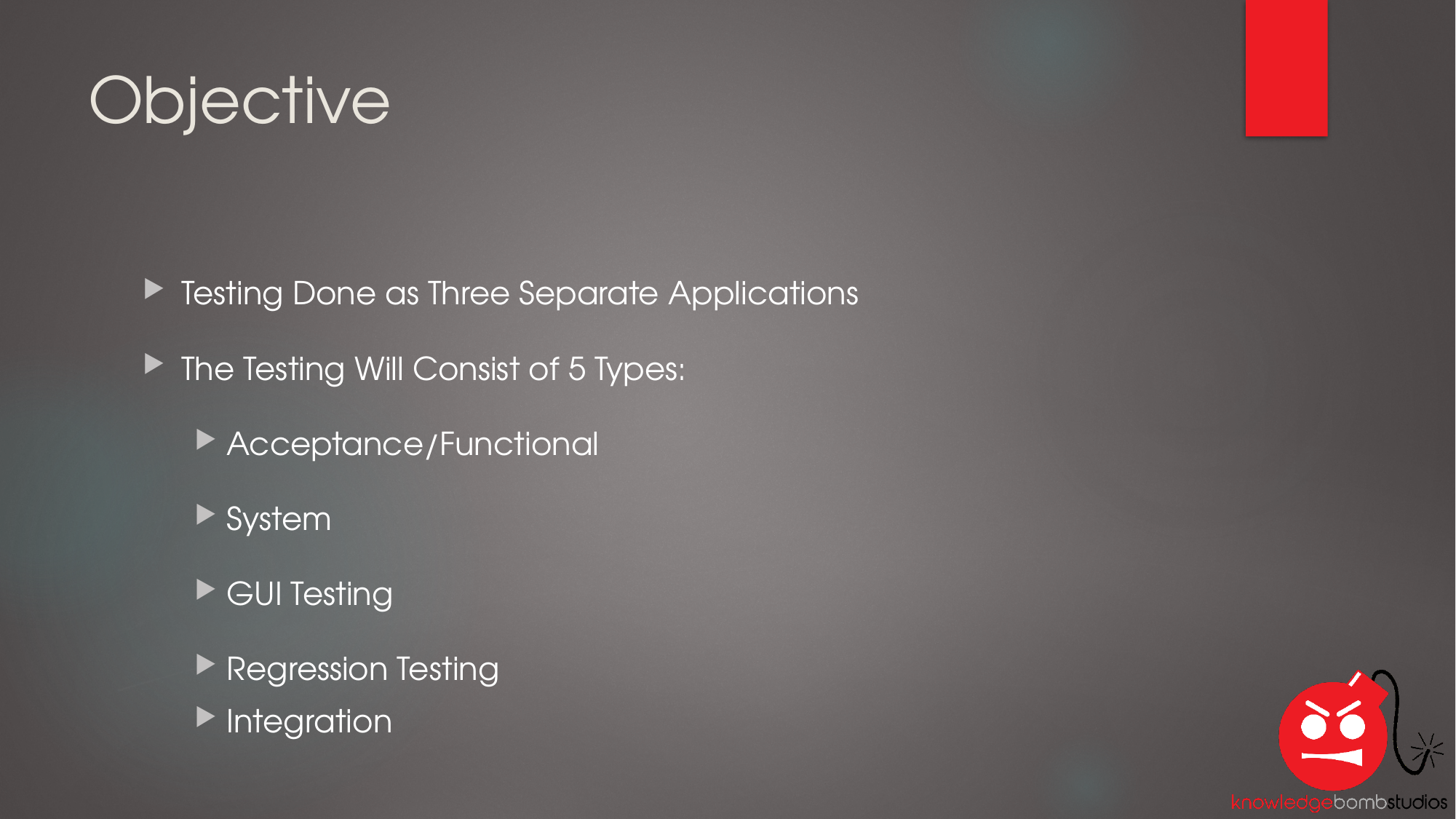

# Objective
Testing Done as Three Separate Applications
The Testing Will Consist of 5 Types:
Acceptance/Functional
System
GUI Testing
Regression Testing
Integration